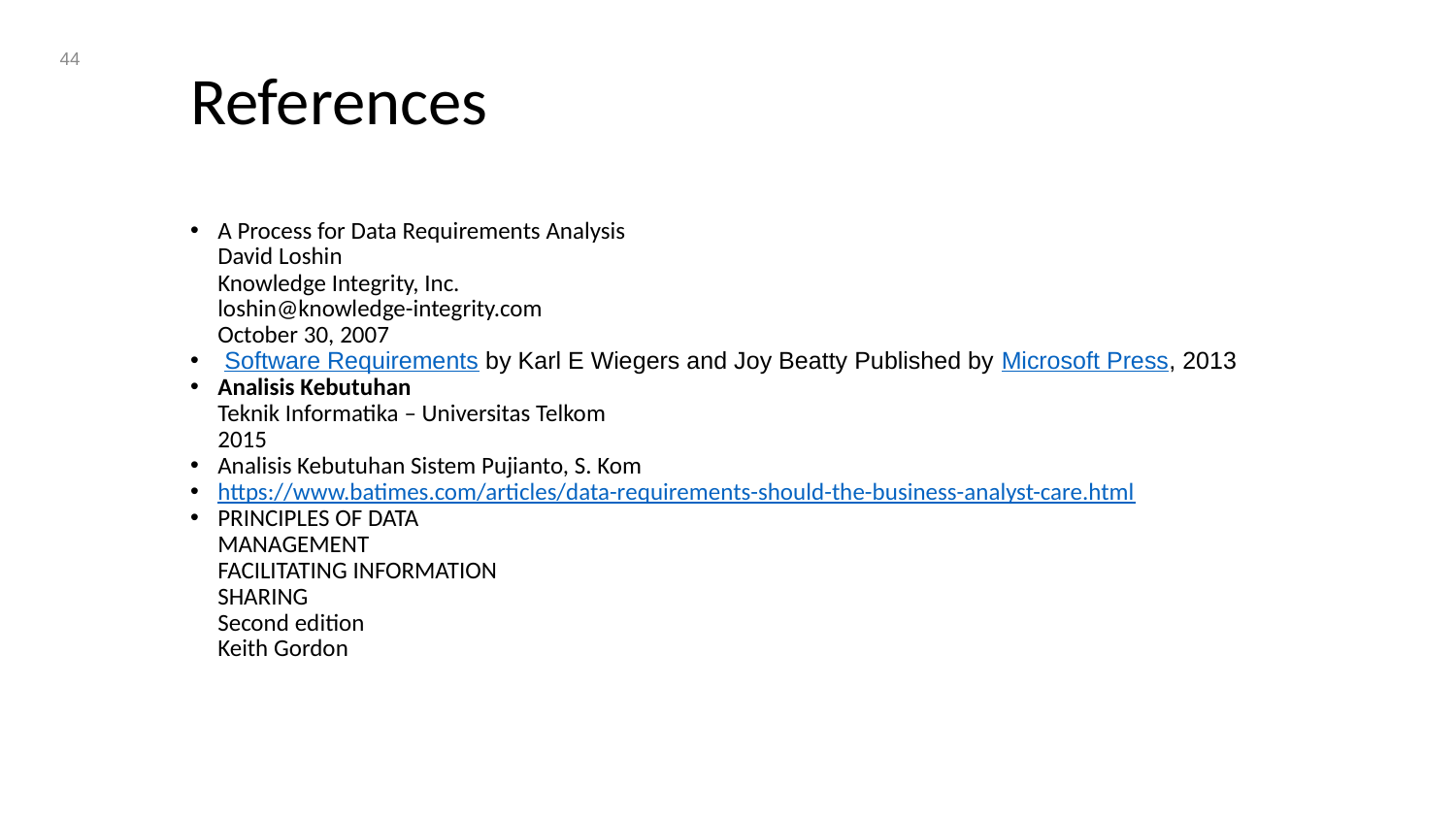

44
# References
A Process for Data Requirements Analysis
David Loshin
Knowledge Integrity, Inc.
loshin@knowledge-integrity.com
October 30, 2007
 Software Requirements by Karl E Wiegers and Joy Beatty Published by Microsoft Press, 2013
Analisis Kebutuhan
Teknik Informatika – Universitas Telkom
2015
Analisis Kebutuhan Sistem Pujianto, S. Kom
https://www.batimes.com/articles/data-requirements-should-the-business-analyst-care.html
PRINCIPLES OF DATA
MANAGEMENT
FACILITATING INFORMATION
SHARING
Second edition
Keith Gordon